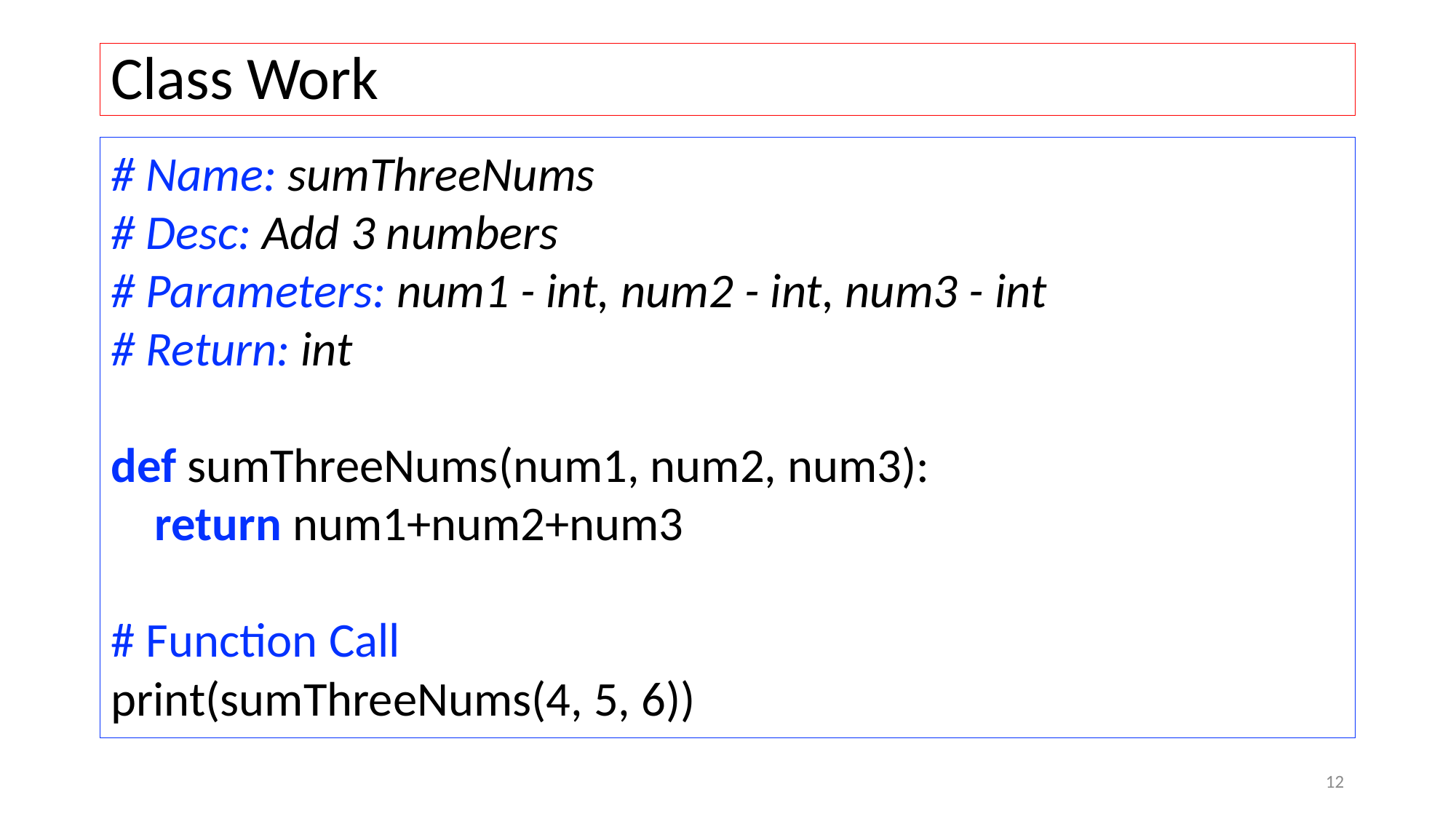

# Class Work
# Name: sumThreeNums # Desc: Add 3 numbers # Parameters: num1 - int, num2 - int, num3 - int # Return: int def sumThreeNums(num1, num2, num3): return num1+num2+num3

# Function Call
print(sumThreeNums(4, 5, 6))
12